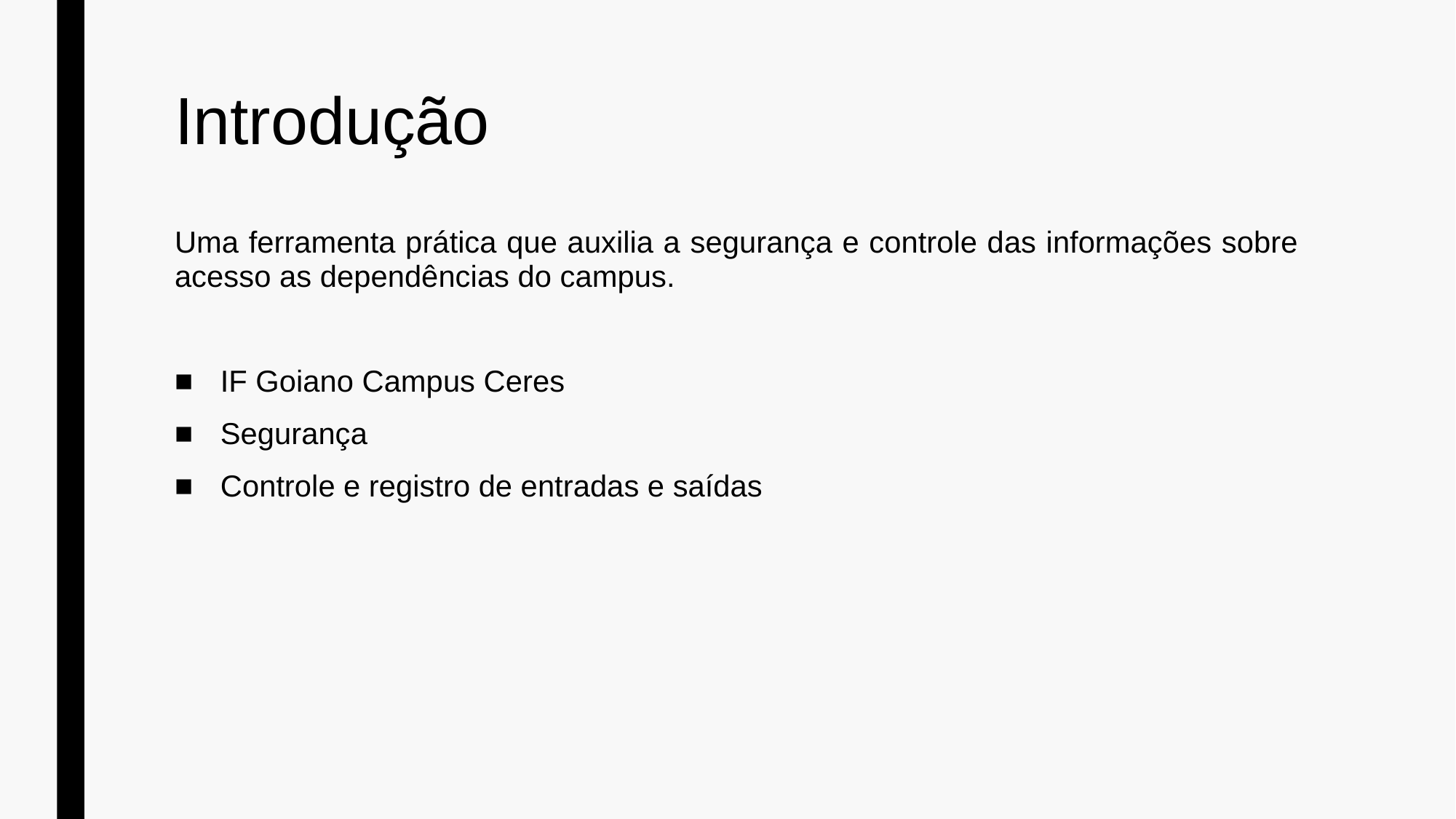

# Introdução
Uma ferramenta prática que auxilia a segurança e controle das informações sobre acesso as dependências do campus.

IF Goiano Campus Ceres
Segurança
Controle e registro de entradas e saídas